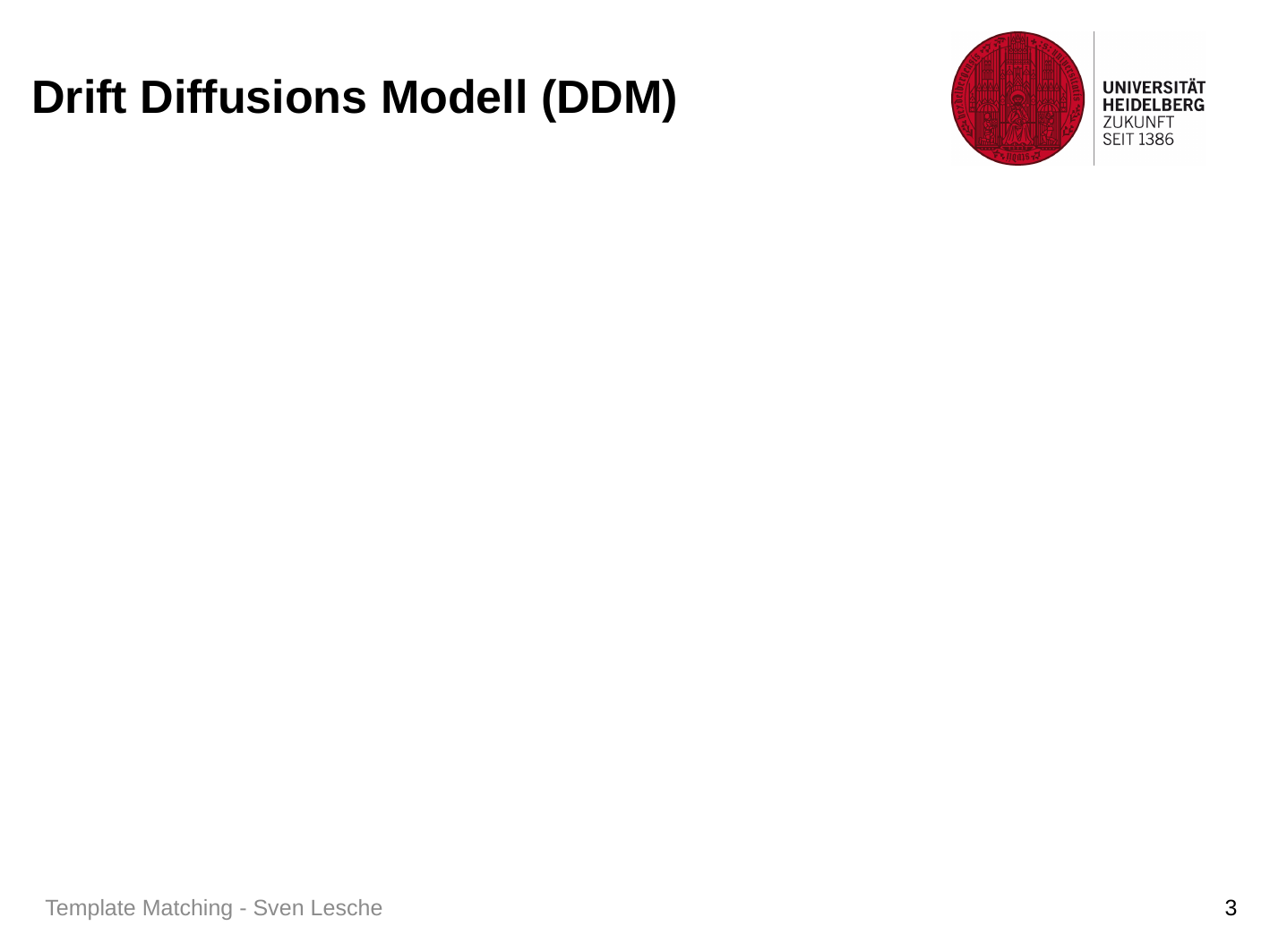

# Drift Diffusions Modell (DDM)

Template Matching - Sven Lesche
3